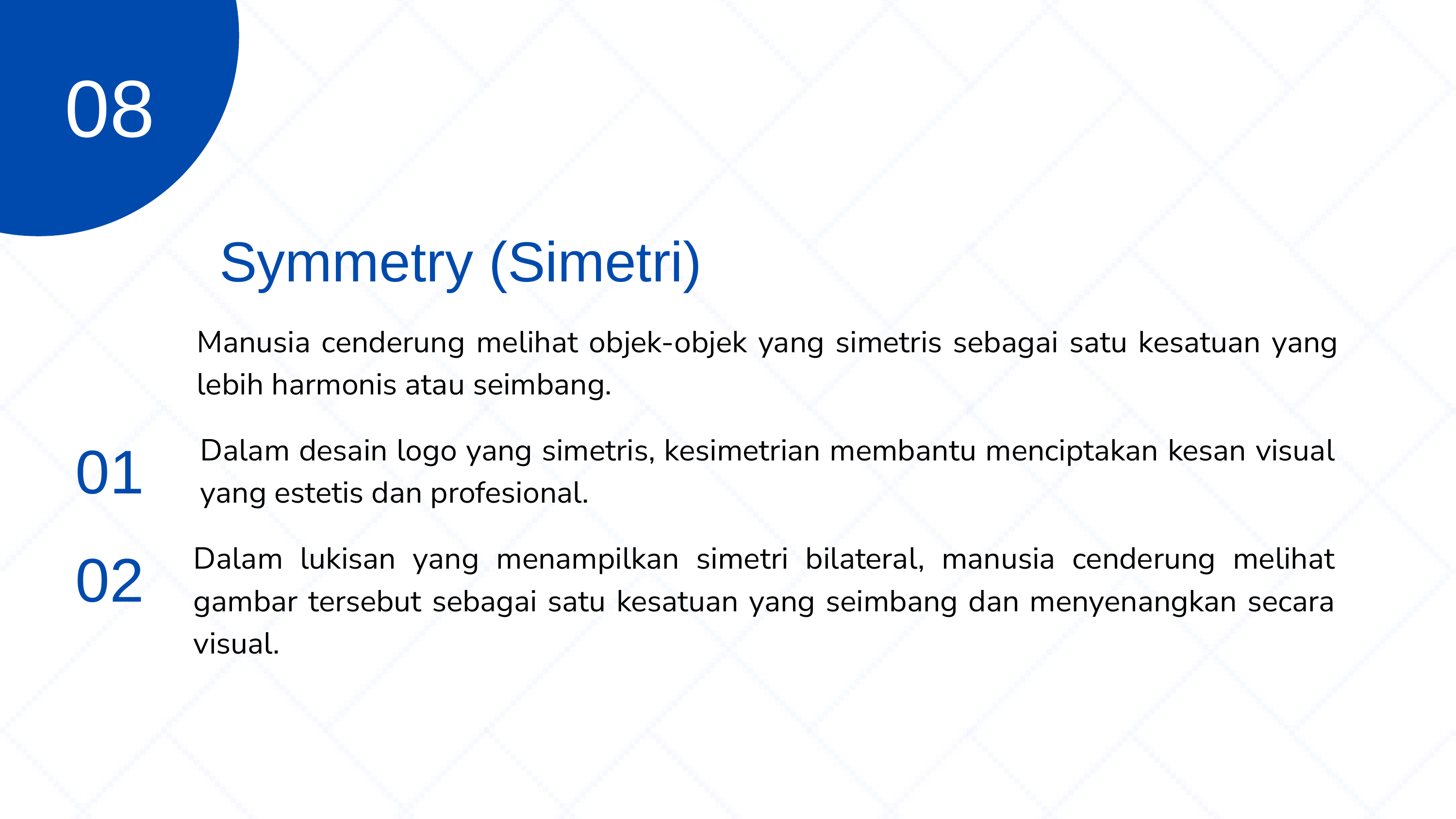

08
Symmetry (Simetri)
Manusia cenderung melihat objek-objek yang simetris sebagai satu kesatuan yang lebih harmonis atau seimbang.
01
Dalam desain logo yang simetris, kesimetrian membantu menciptakan kesan visual yang estetis dan profesional.
02
Dalam lukisan yang menampilkan simetri bilateral, manusia cenderung melihat gambar tersebut sebagai satu kesatuan yang seimbang dan menyenangkan secara visual.